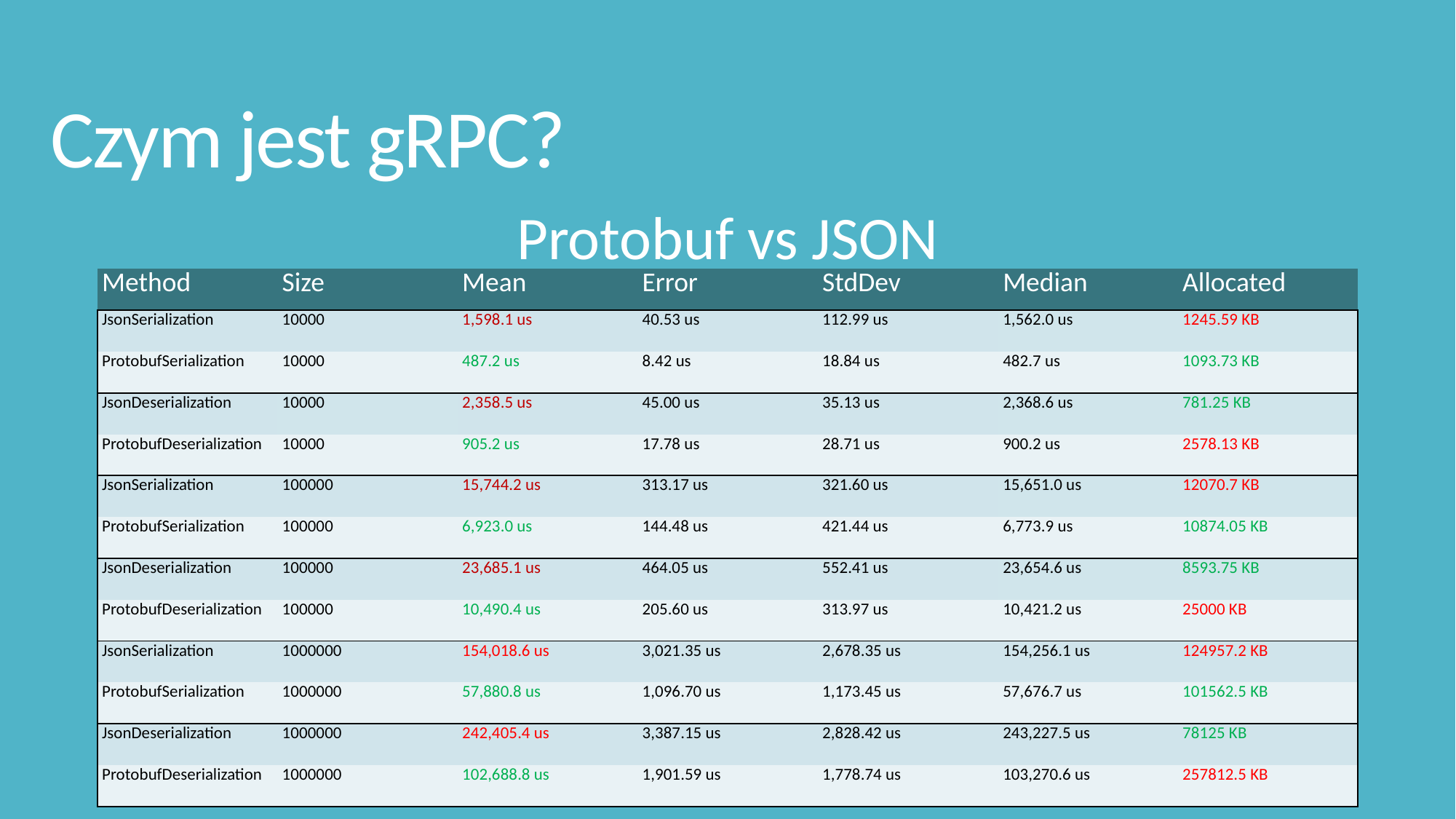

# Czym jest gRPC?
Protobuf vs JSON
| Method | Size | Mean | Error | StdDev | Median | Allocated |
| --- | --- | --- | --- | --- | --- | --- |
| JsonSerialization | 10000 | 1,598.1 us | 40.53 us | 112.99 us | 1,562.0 us | 1245.59 KB |
| ProtobufSerialization | 10000 | 487.2 us | 8.42 us | 18.84 us | 482.7 us | 1093.73 KB |
| JsonDeserialization | 10000 | 2,358.5 us | 45.00 us | 35.13 us | 2,368.6 us | 781.25 KB |
| ProtobufDeserialization | 10000 | 905.2 us | 17.78 us | 28.71 us | 900.2 us | 2578.13 KB |
| JsonSerialization | 100000 | 15,744.2 us | 313.17 us | 321.60 us | 15,651.0 us | 12070.7 KB |
| ProtobufSerialization | 100000 | 6,923.0 us | 144.48 us | 421.44 us | 6,773.9 us | 10874.05 KB |
| JsonDeserialization | 100000 | 23,685.1 us | 464.05 us | 552.41 us | 23,654.6 us | 8593.75 KB |
| ProtobufDeserialization | 100000 | 10,490.4 us | 205.60 us | 313.97 us | 10,421.2 us | 25000 KB |
| JsonSerialization | 1000000 | 154,018.6 us | 3,021.35 us | 2,678.35 us | 154,256.1 us | 124957.2 KB |
| ProtobufSerialization | 1000000 | 57,880.8 us | 1,096.70 us | 1,173.45 us | 57,676.7 us | 101562.5 KB |
| JsonDeserialization | 1000000 | 242,405.4 us | 3,387.15 us | 2,828.42 us | 243,227.5 us | 78125 KB |
| ProtobufDeserialization | 1000000 | 102,688.8 us | 1,901.59 us | 1,778.74 us | 103,270.6 us | 257812.5 KB |